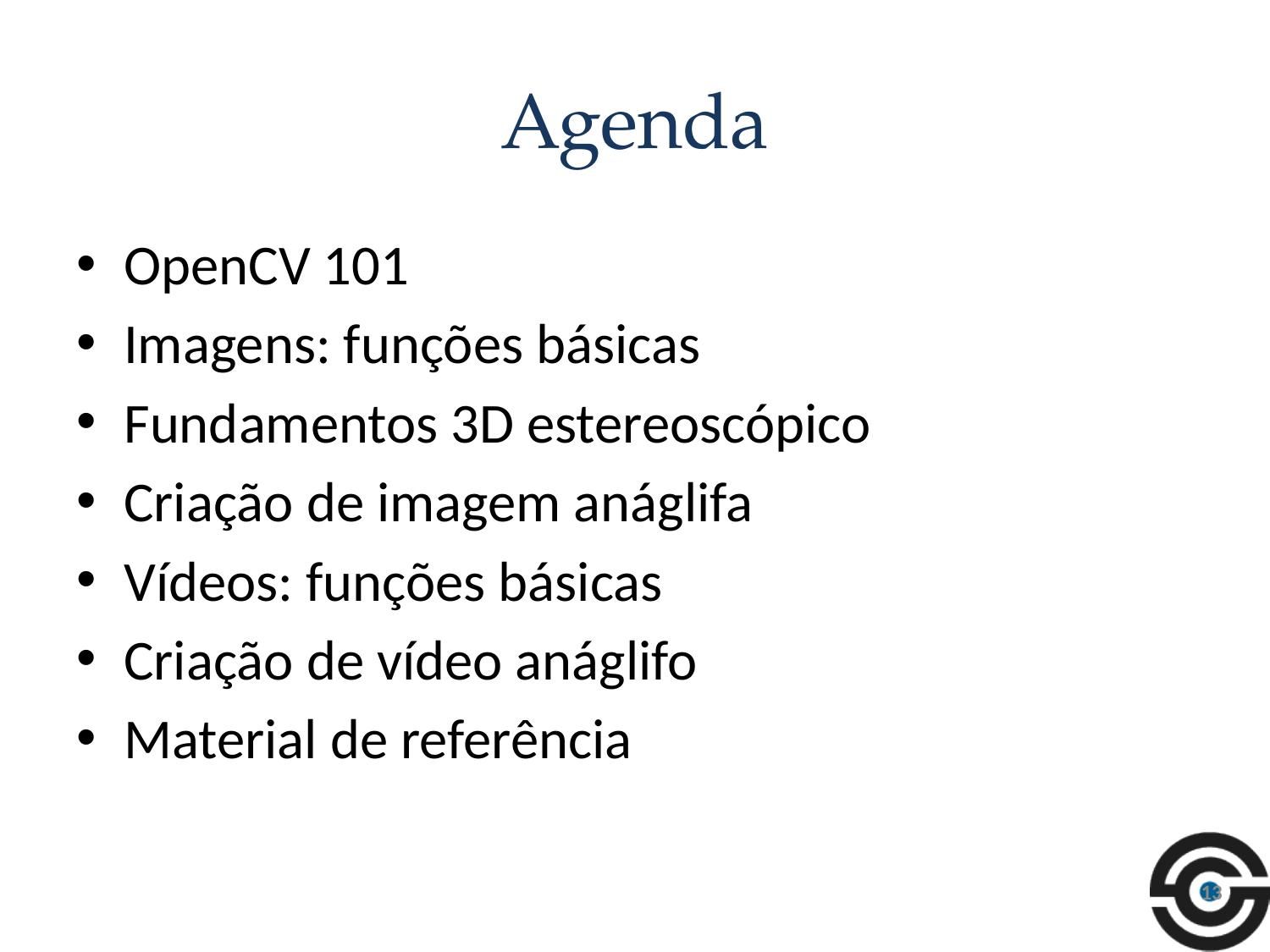

# Agenda
OpenCV 101
Imagens: funções básicas
Fundamentos 3D estereoscópico
Criação de imagem anáglifa
Vídeos: funções básicas
Criação de vídeo anáglifo
Material de referência
13